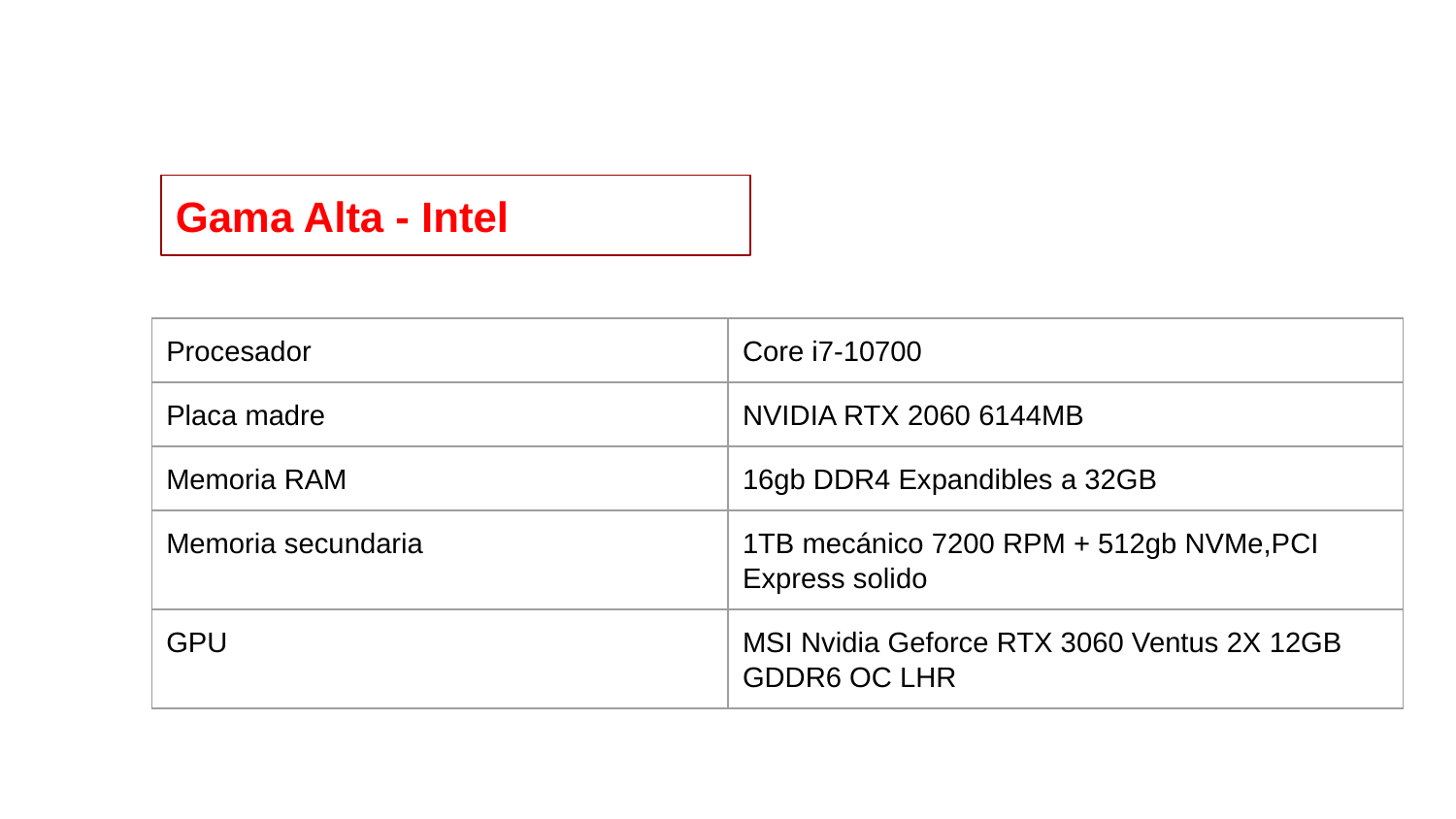

Gama Alta - Intel
| Procesador | Core i7-10700 |
| --- | --- |
| Placa madre | NVIDIA RTX 2060 6144MB |
| Memoria RAM | 16gb DDR4 Expandibles a 32GB |
| Memoria secundaria | 1TB mecánico 7200 RPM + 512gb NVMe,PCI Express solido |
| GPU | MSI Nvidia Geforce RTX 3060 Ventus 2X 12GB GDDR6 OC LHR |